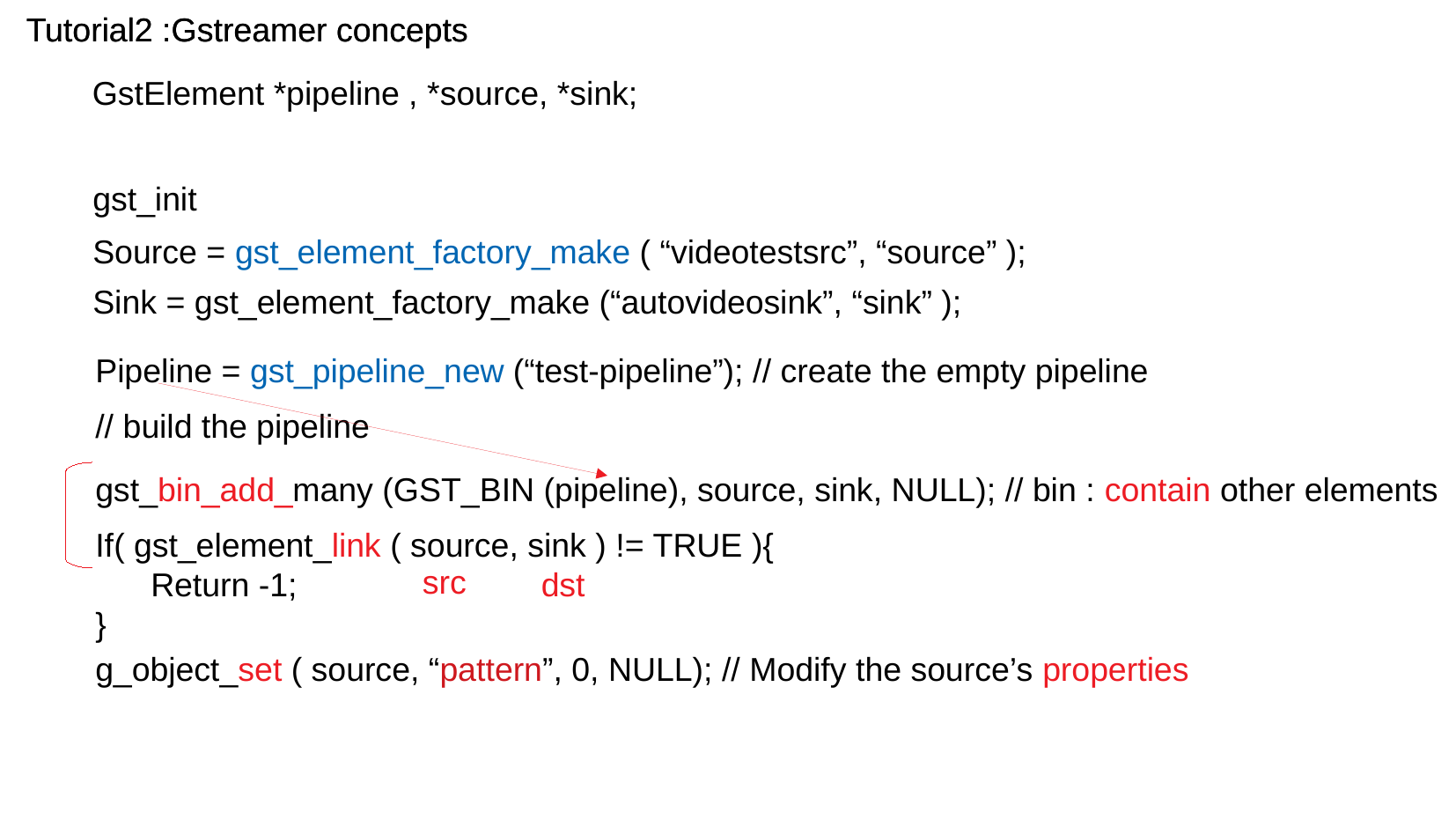

Tutorial2 :Gstreamer concepts
Tutorial2 :Gstreamer concepts
GstElement *pipeline , *source, *sink;
gst_init
Source = gst_element_factory_make ( “videotestsrc”, “source” );
Sink = gst_element_factory_make (“autovideosink”, “sink” );
Pipeline = gst_pipeline_new (“test-pipeline”); // create the empty pipeline

// build the pipeline

gst_bin_add_many (GST_BIN (pipeline), source, sink, NULL); // bin : contain other elements
If( gst_element_link ( source, sink ) != TRUE ){
      Return -1;
}
src
dst
g_object_set ( source, “pattern”, 0, NULL); // Modify the source’s properties